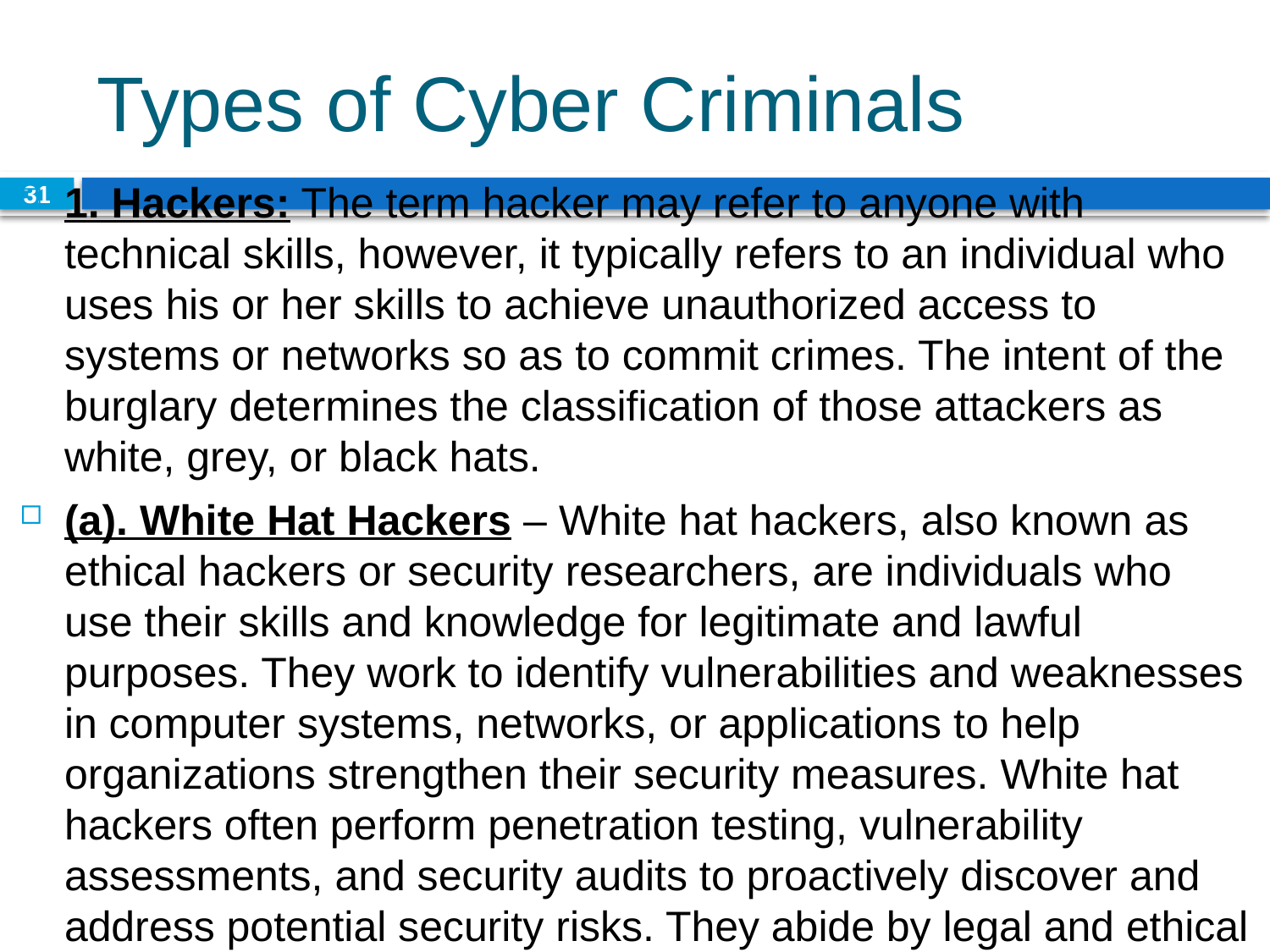

# Types of Cyber Criminals
1. Hackers: The term hacker may refer to anyone with technical skills, however, it typically refers to an individual who uses his or her skills to achieve unauthorized access to systems or networks so as to commit crimes. The intent of the burglary determines the classification of those attackers as white, grey, or black hats.
(a). White Hat Hackers – White hat hackers, also known as ethical hackers or security researchers, are individuals who use their skills and knowledge for legitimate and lawful purposes. They work to identify vulnerabilities and weaknesses in computer systems, networks, or applications to help organizations strengthen their security measures. White hat hackers often perform penetration testing, vulnerability assessments, and security audits to proactively discover and address potential security risks. They abide by legal and ethical guidelines and seek permission from system owners before conducting any security assessments.
31